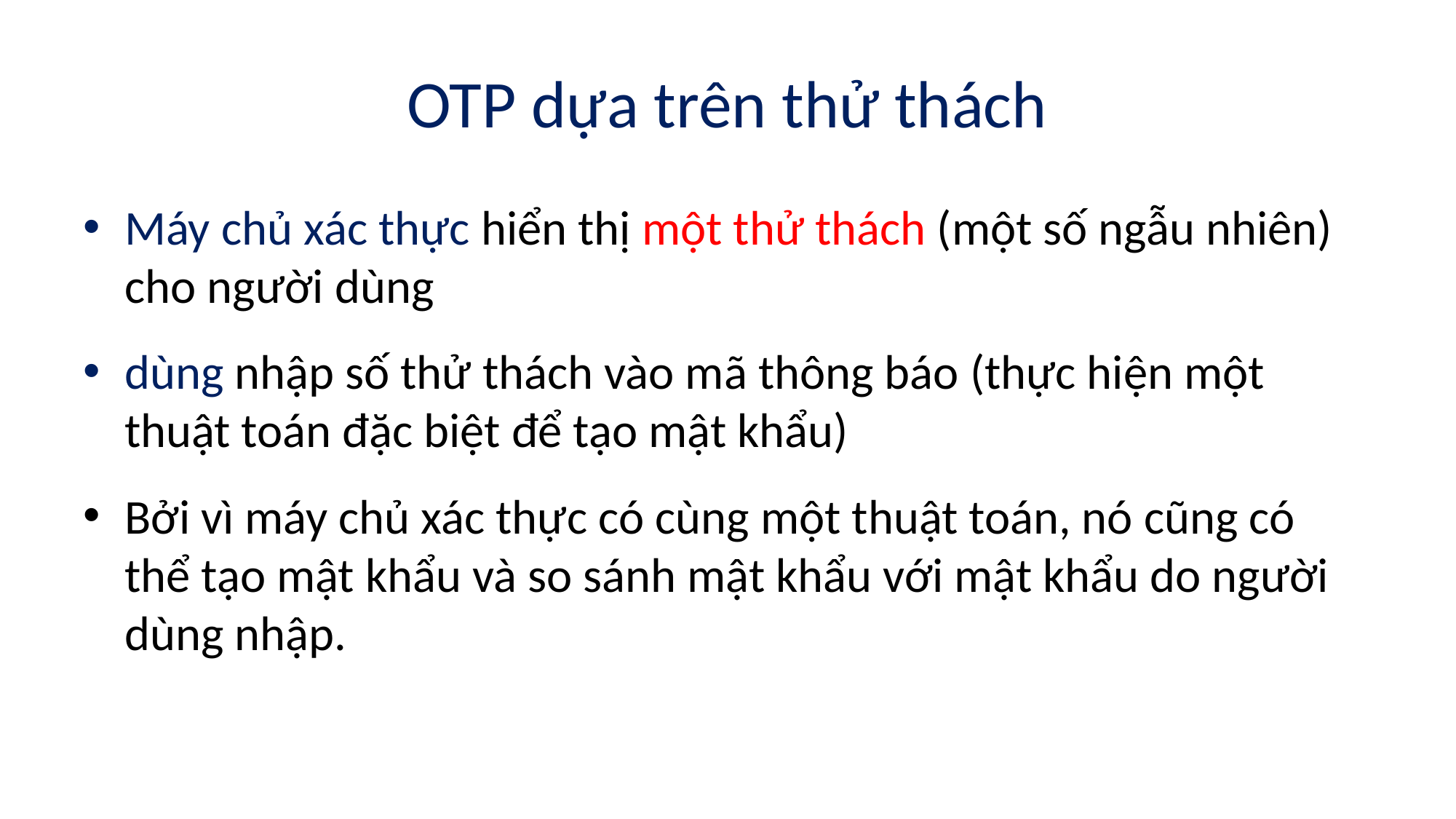

# OTP dựa trên thử thách
Máy chủ xác thực hiển thị một thử thách (một số ngẫu nhiên) cho người dùng
dùng nhập số thử thách vào mã thông báo (thực hiện một thuật toán đặc biệt để tạo mật khẩu)
Bởi vì máy chủ xác thực có cùng một thuật toán, nó cũng có thể tạo mật khẩu và so sánh mật khẩu với mật khẩu do người dùng nhập.